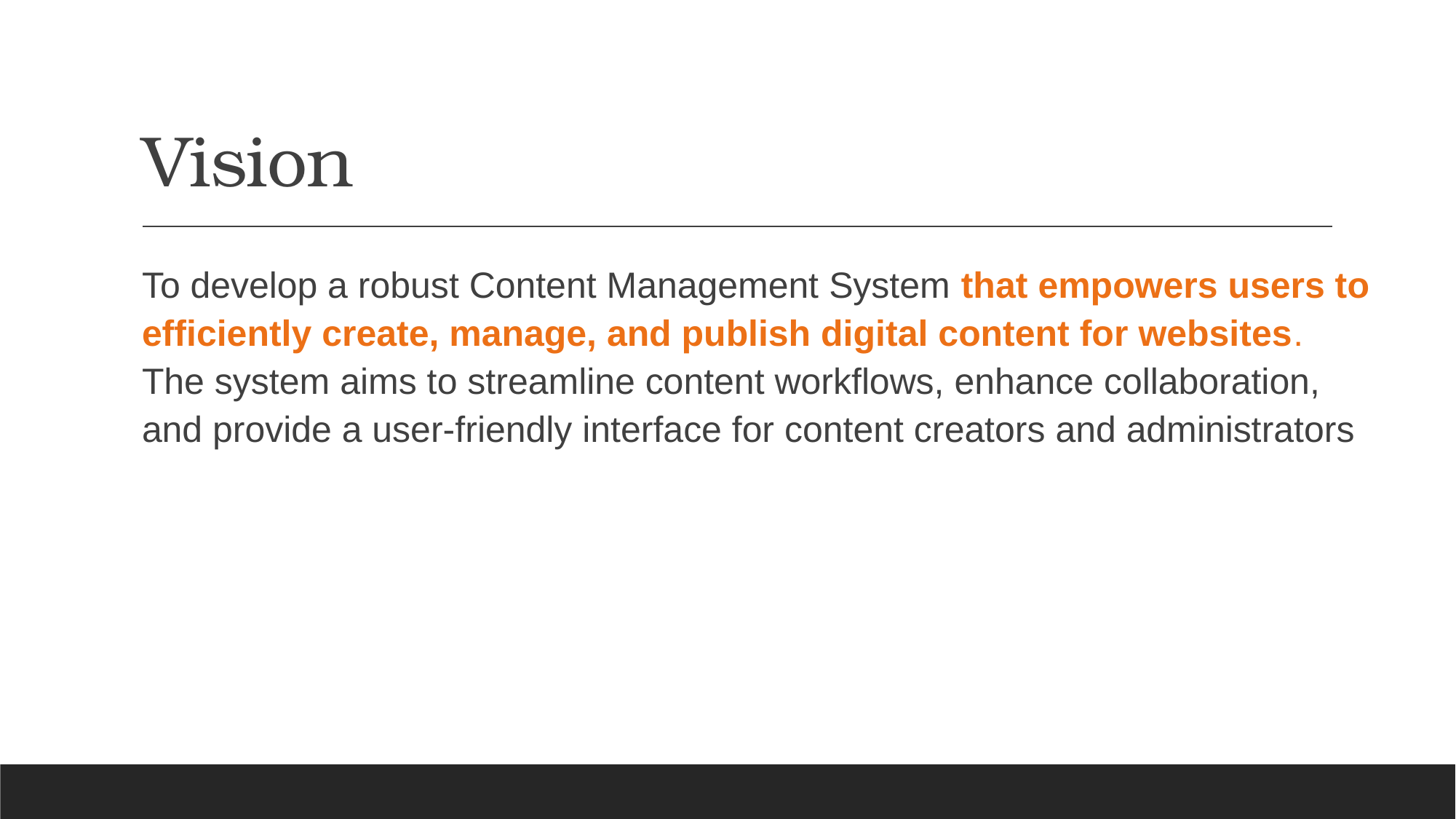

# Vision
To develop a robust Content Management System that empowers users to efficiently create, manage, and publish digital content for websites. The system aims to streamline content workflows, enhance collaboration, and provide a user-friendly interface for content creators and administrators